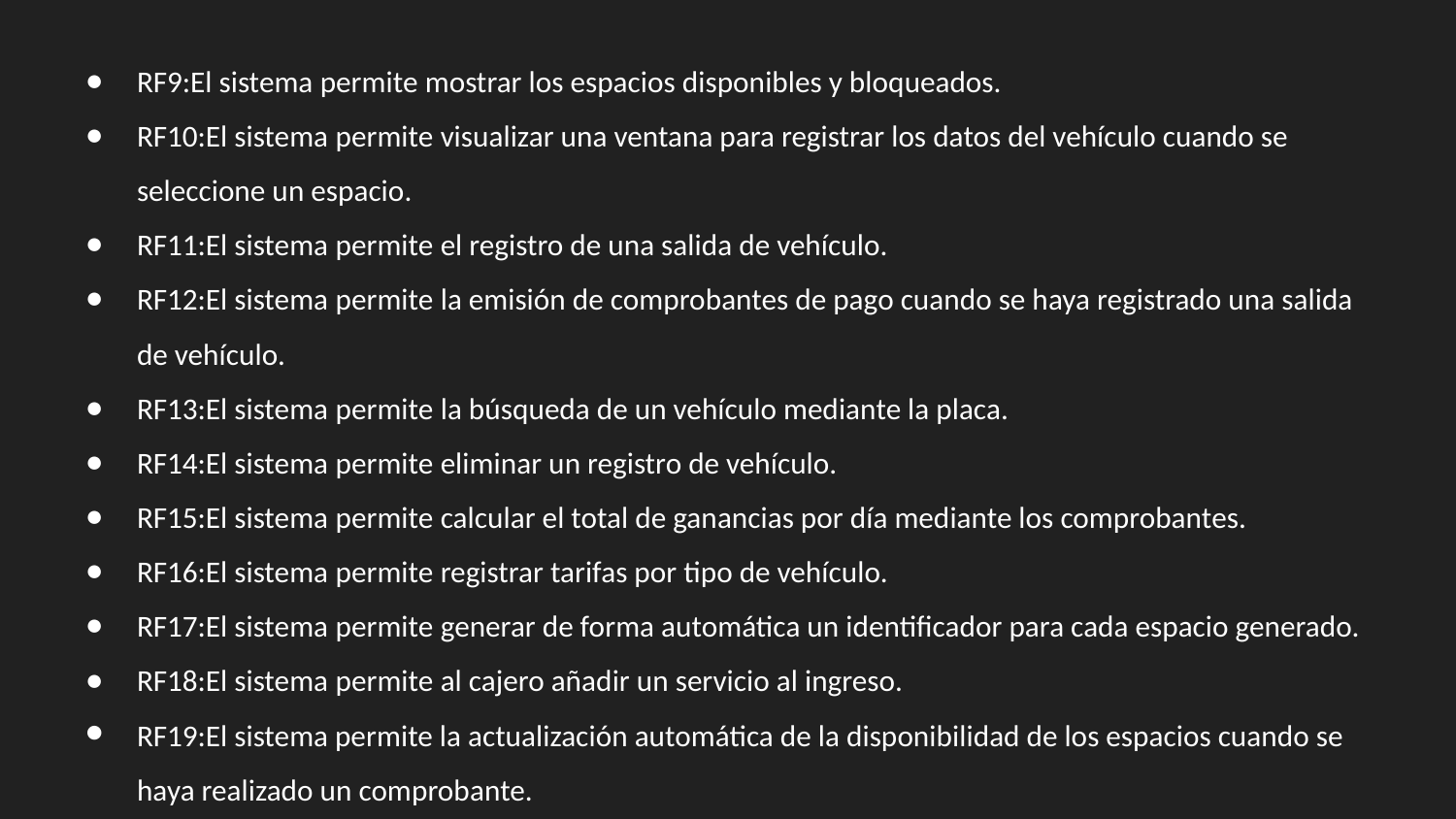

RF9:El sistema permite mostrar los espacios disponibles y bloqueados.
RF10:El sistema permite visualizar una ventana para registrar los datos del vehículo cuando se seleccione un espacio.
RF11:El sistema permite el registro de una salida de vehículo.
RF12:El sistema permite la emisión de comprobantes de pago cuando se haya registrado una salida de vehículo.
RF13:El sistema permite la búsqueda de un vehículo mediante la placa.
RF14:El sistema permite eliminar un registro de vehículo.
RF15:El sistema permite calcular el total de ganancias por día mediante los comprobantes.
RF16:El sistema permite registrar tarifas por tipo de vehículo.
RF17:El sistema permite generar de forma automática un identificador para cada espacio generado.
RF18:El sistema permite al cajero añadir un servicio al ingreso.
RF19:El sistema permite la actualización automática de la disponibilidad de los espacios cuando se haya realizado un comprobante.